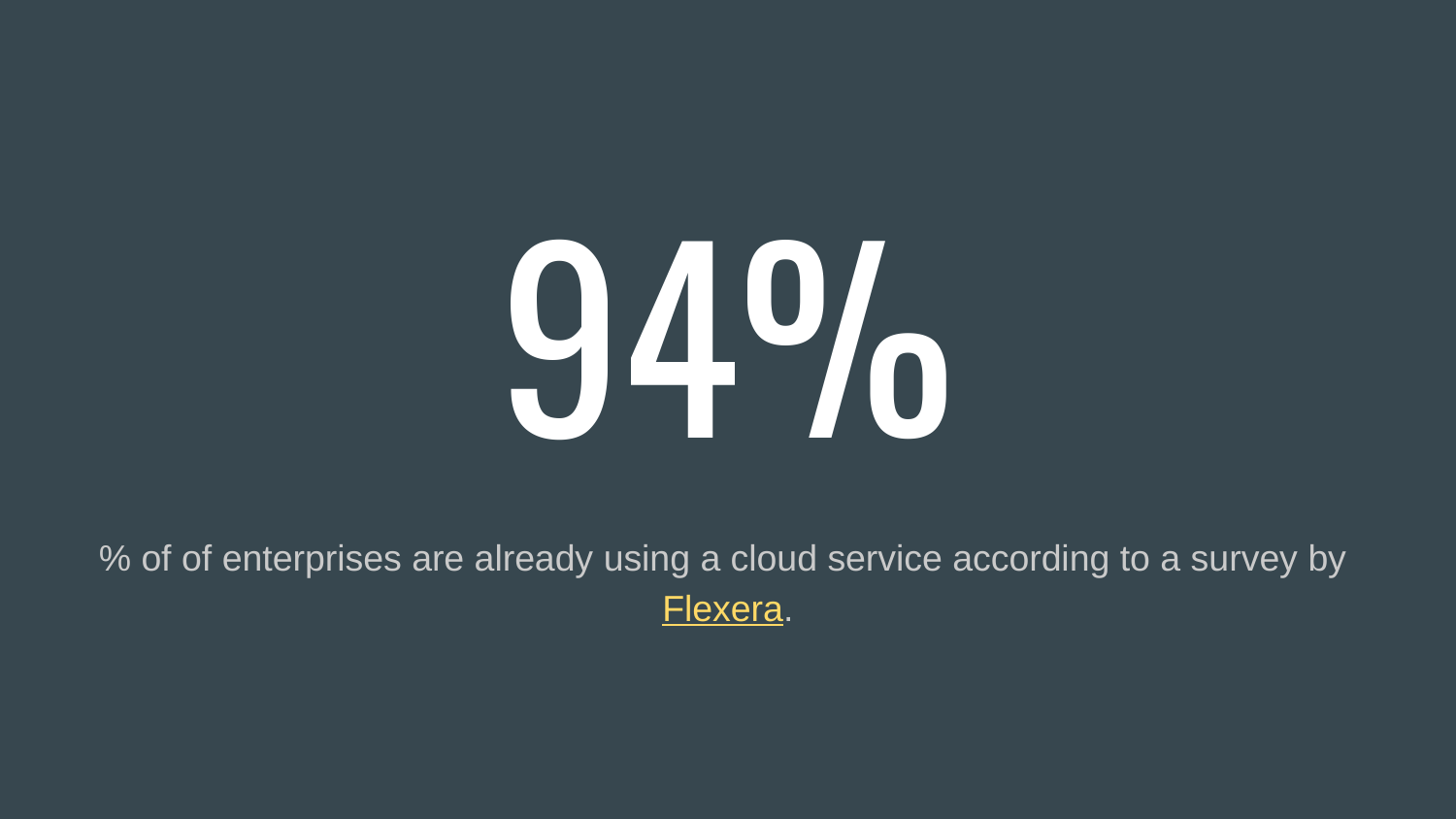

# 94%
% of of enterprises are already using a cloud service according to a survey by Flexera.